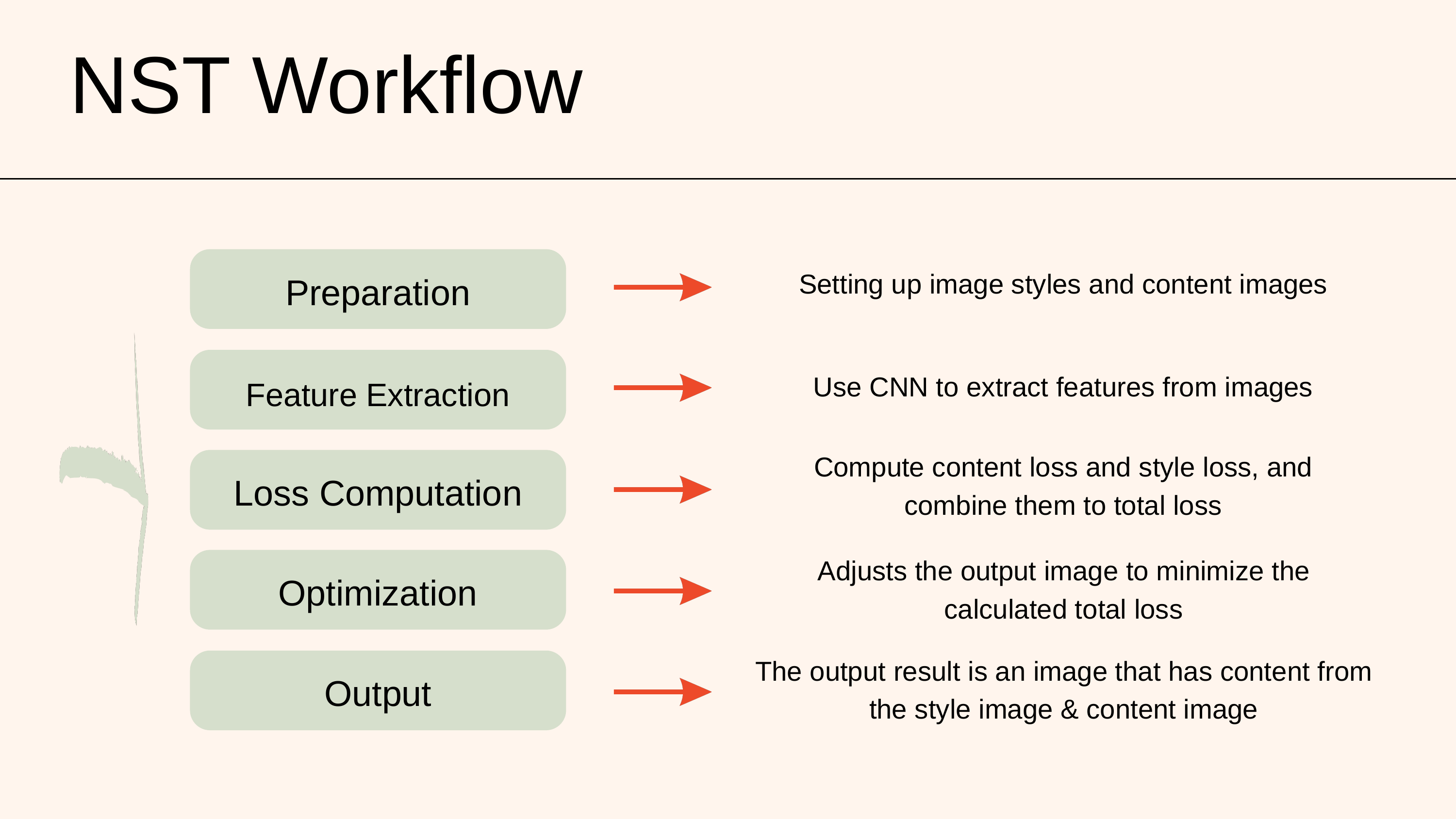

NST Workflow

Preparation

Feature Extraction

Loss Computation

Optimization

Output

Setting up image styles and content images

Use CNN to extract features from images

Compute content loss and style loss, and combine them to total loss
Adjusts the output image to minimize the calculated total loss
The output result is an image that has content from the style image & content image